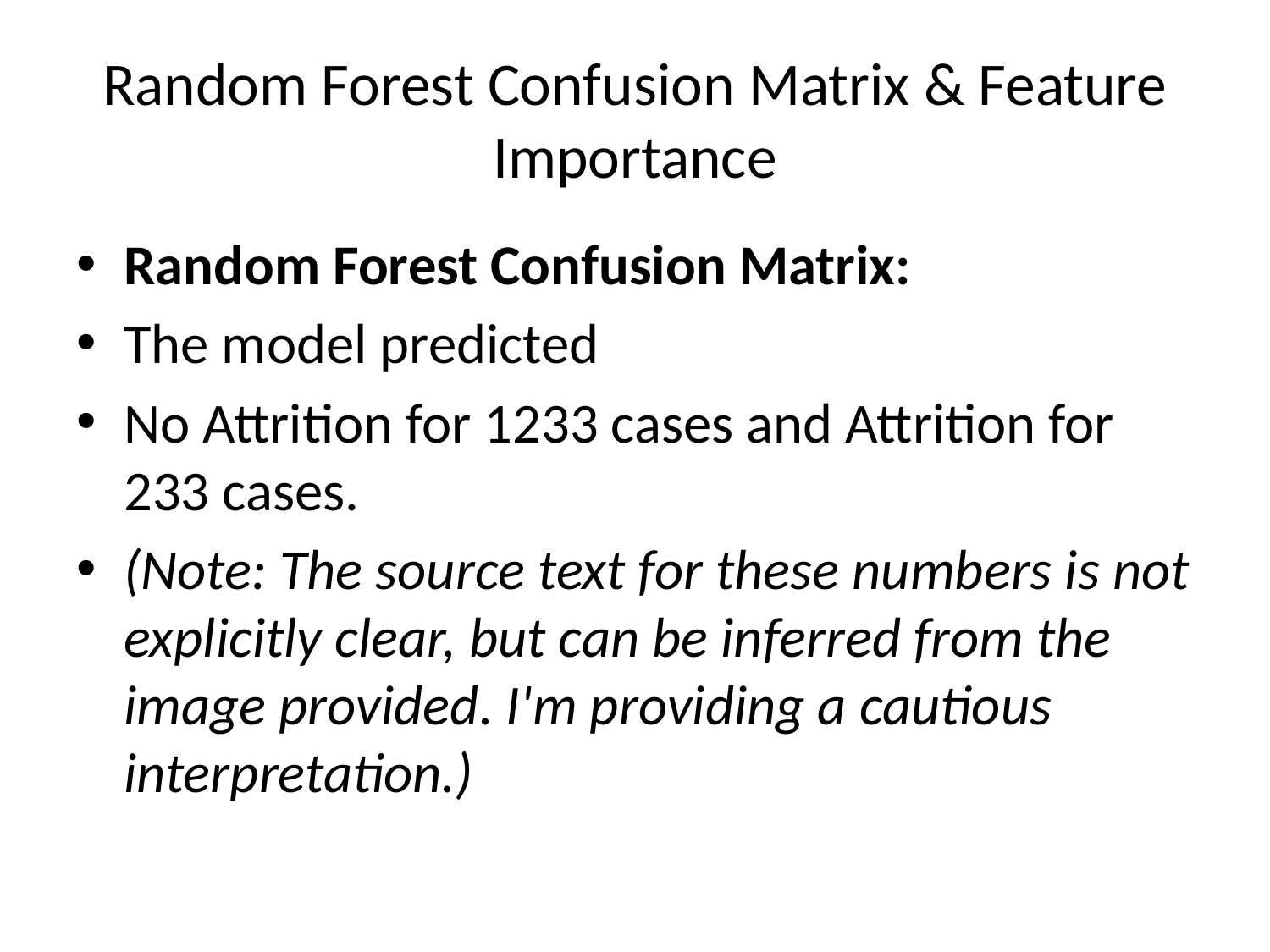

# Random Forest Confusion Matrix & Feature Importance
Random Forest Confusion Matrix:
The model predicted
No Attrition for 1233 cases and Attrition for 233 cases.
(Note: The source text for these numbers is not explicitly clear, but can be inferred from the image provided. I'm providing a cautious interpretation.)